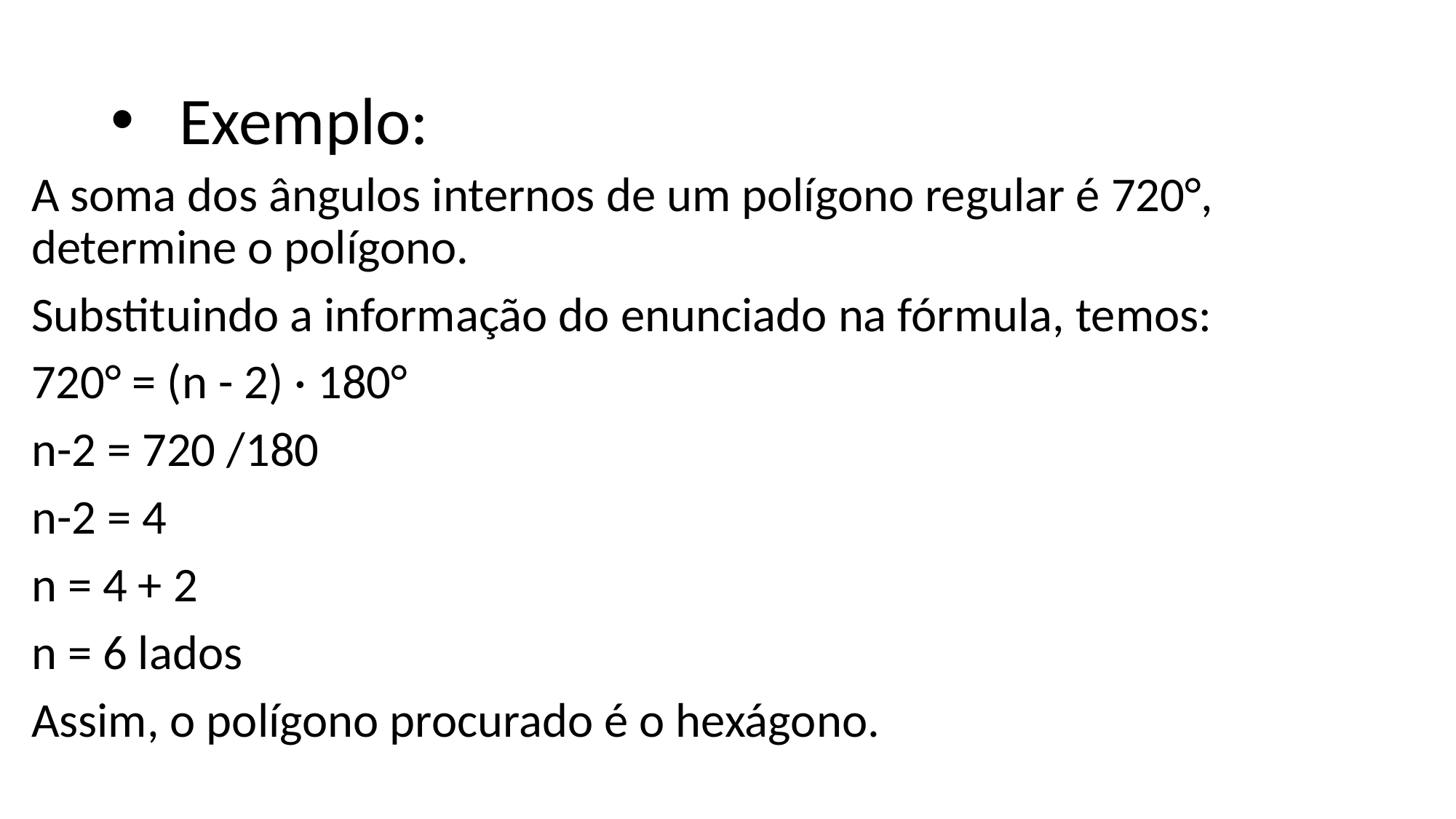

# Exemplo:
A soma dos ângulos internos de um polígono regular é 720°, determine o polígono.
Substituindo a informação do enunciado na fórmula, temos:
720° = (n - 2) · 180°
n-2 = 720 /180
n-2 = 4
n = 4 + 2
n = 6 lados
Assim, o polígono procurado é o hexágono.